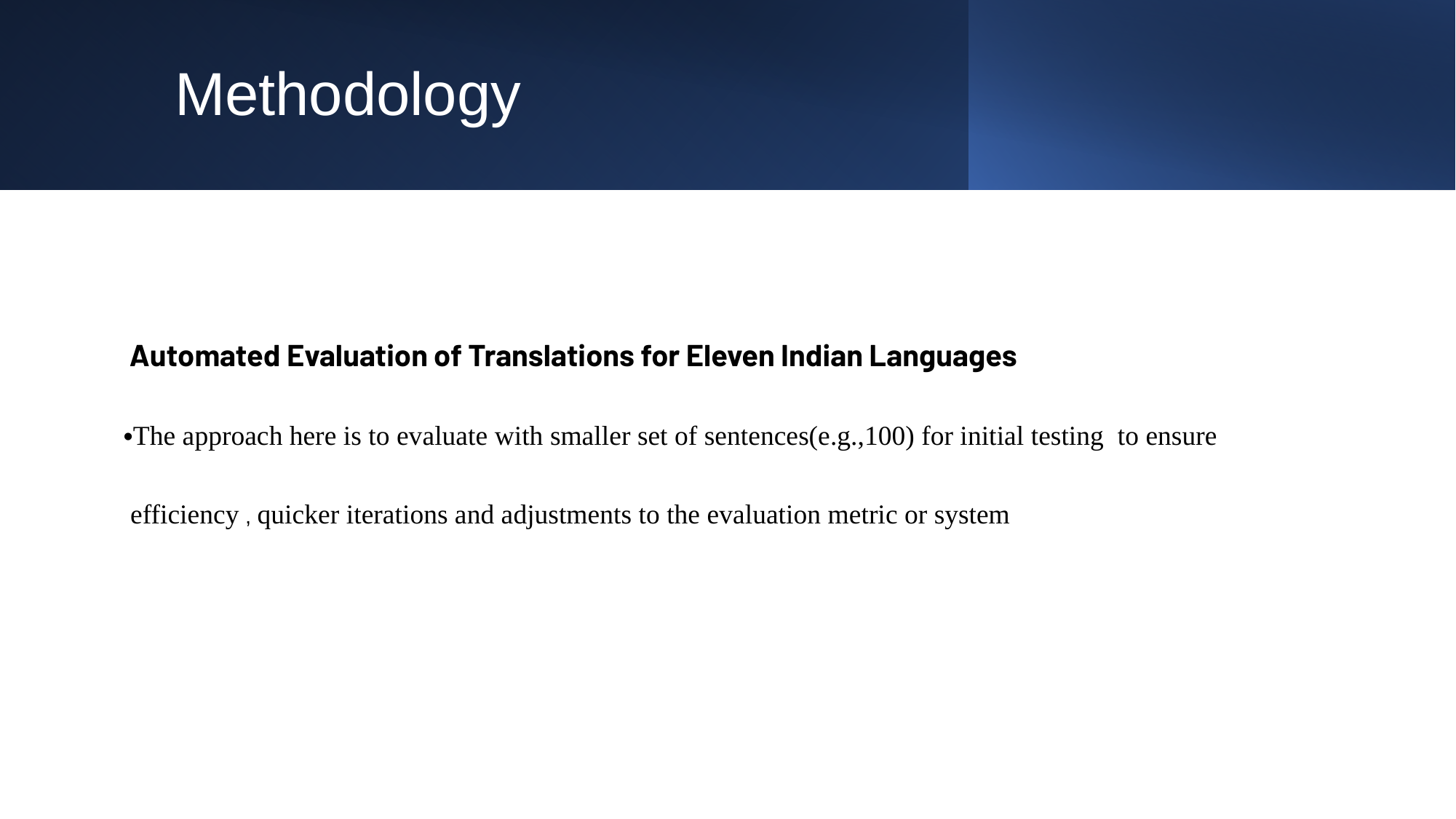

# Methodology
 Automated Evaluation of Translations for Eleven Indian Languages
The approach here is to evaluate with smaller set of sentences(e.g.,100) for initial testing  to ensure
 efficiency , quicker iterations and adjustments to the evaluation metric or system